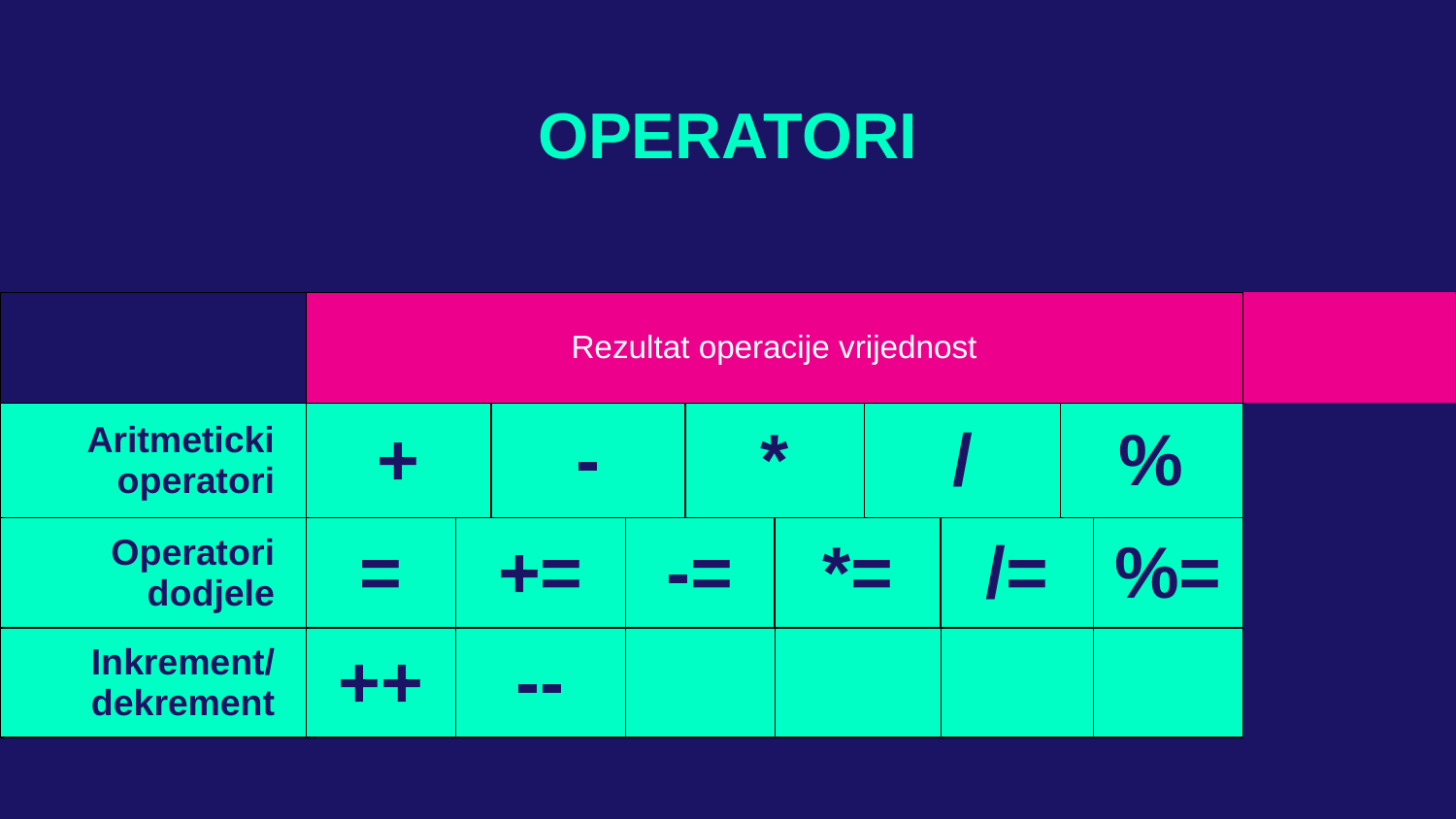

# OPERATORI
|  | Rezultat operacije vrijednost |  |  |  |  |  |  |  |  |  |
| --- | --- | --- | --- | --- | --- | --- | --- | --- | --- | --- |
| Aritmeticki operatori | + |  | - |  | \* |  | / |  | % |  |
| Operatori dodjele | = | += |  | -= |  | \*= |  | /= |  | %= |

| Inkrement/ dekrement | ++ | -- |  |  |  |  |
| --- | --- | --- | --- | --- | --- | --- |